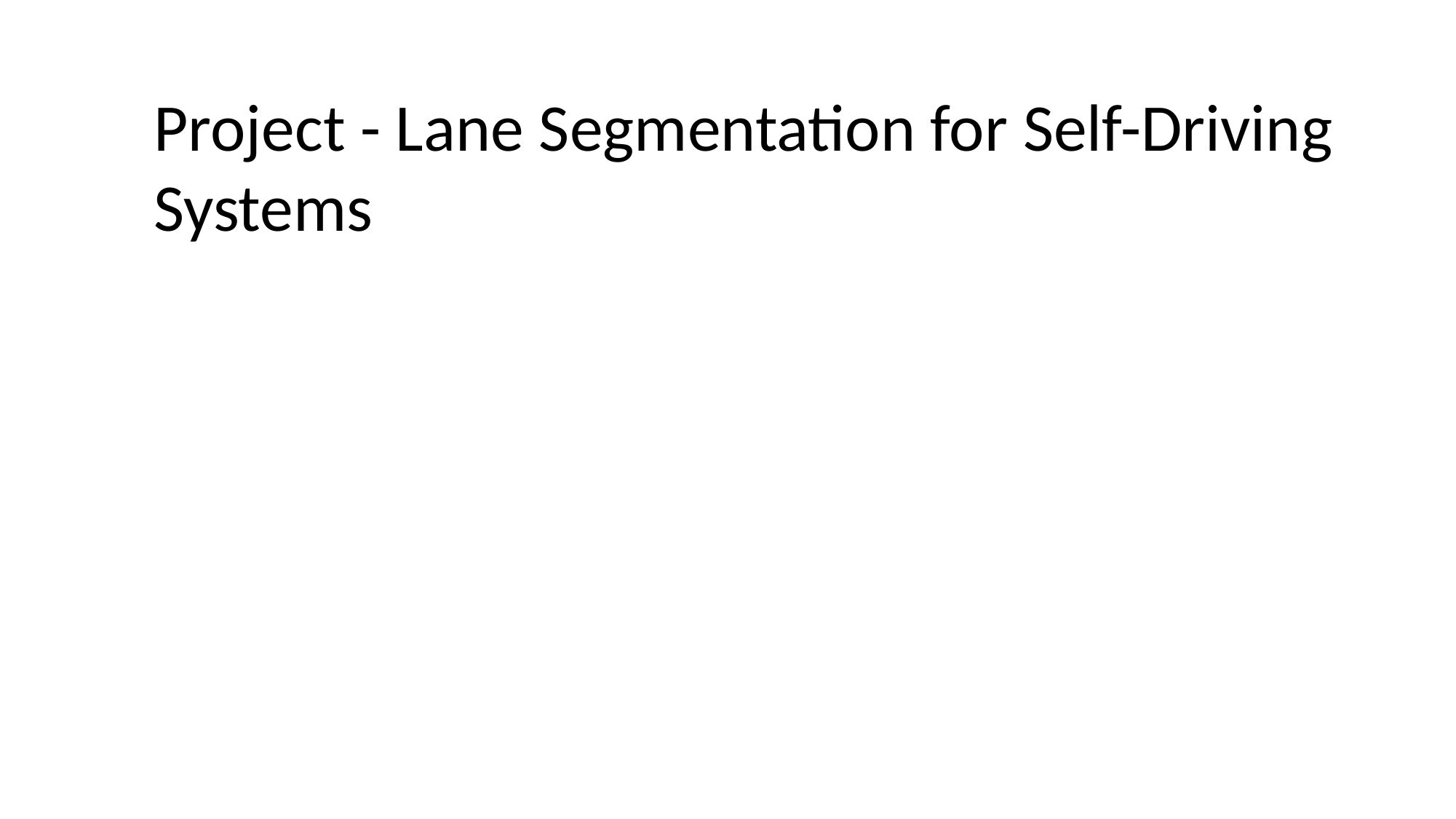

# Project - Lane Segmentation for Self-Driving Systems